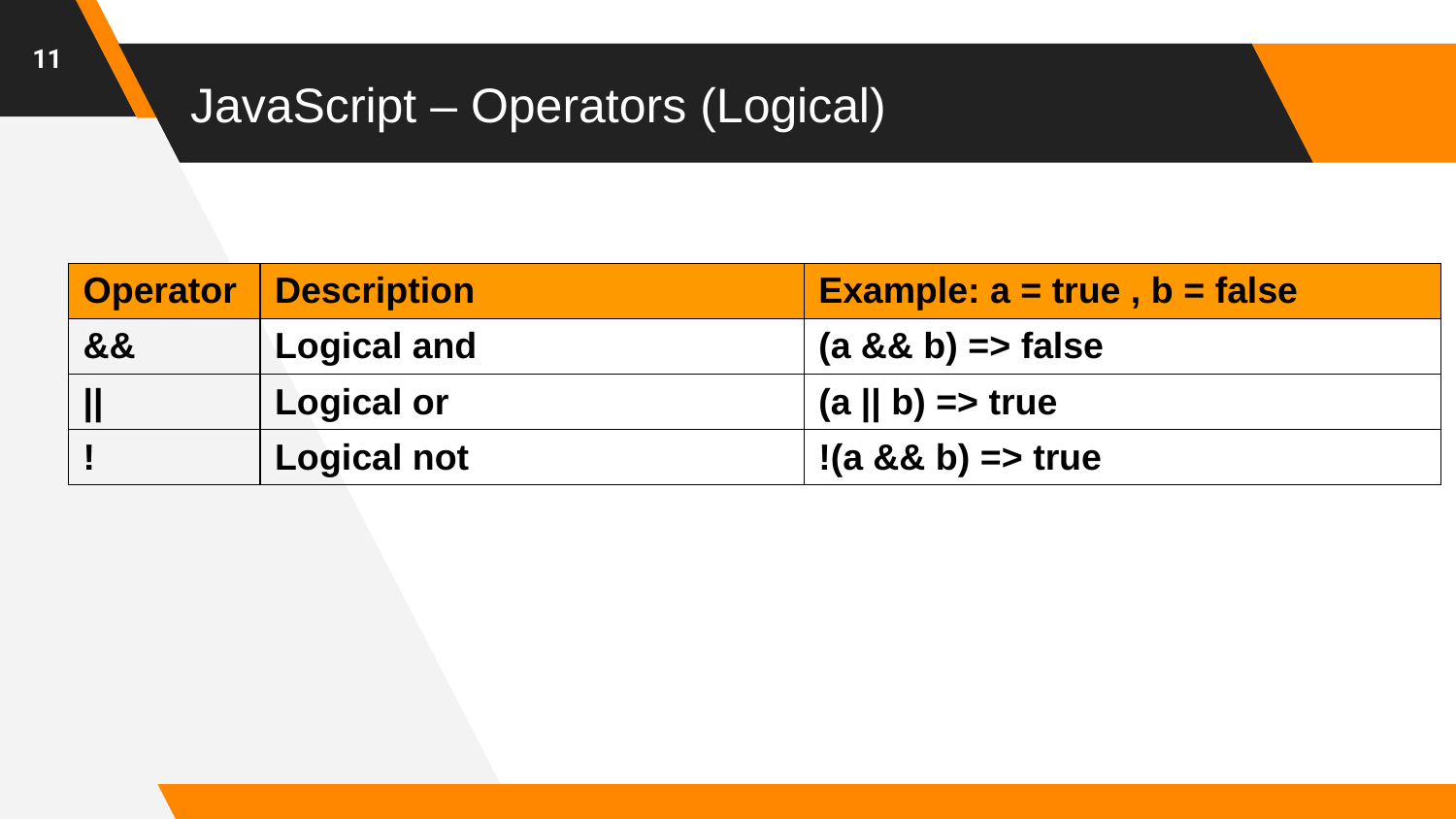

11
# JavaScript – Operators (Logical)
| Operator | Description | Example: a = true , b = false |
| --- | --- | --- |
| && | Logical and | (a && b) => false |
| || | Logical or | (a || b) => true |
| ! | Logical not | !(a && b) => true |